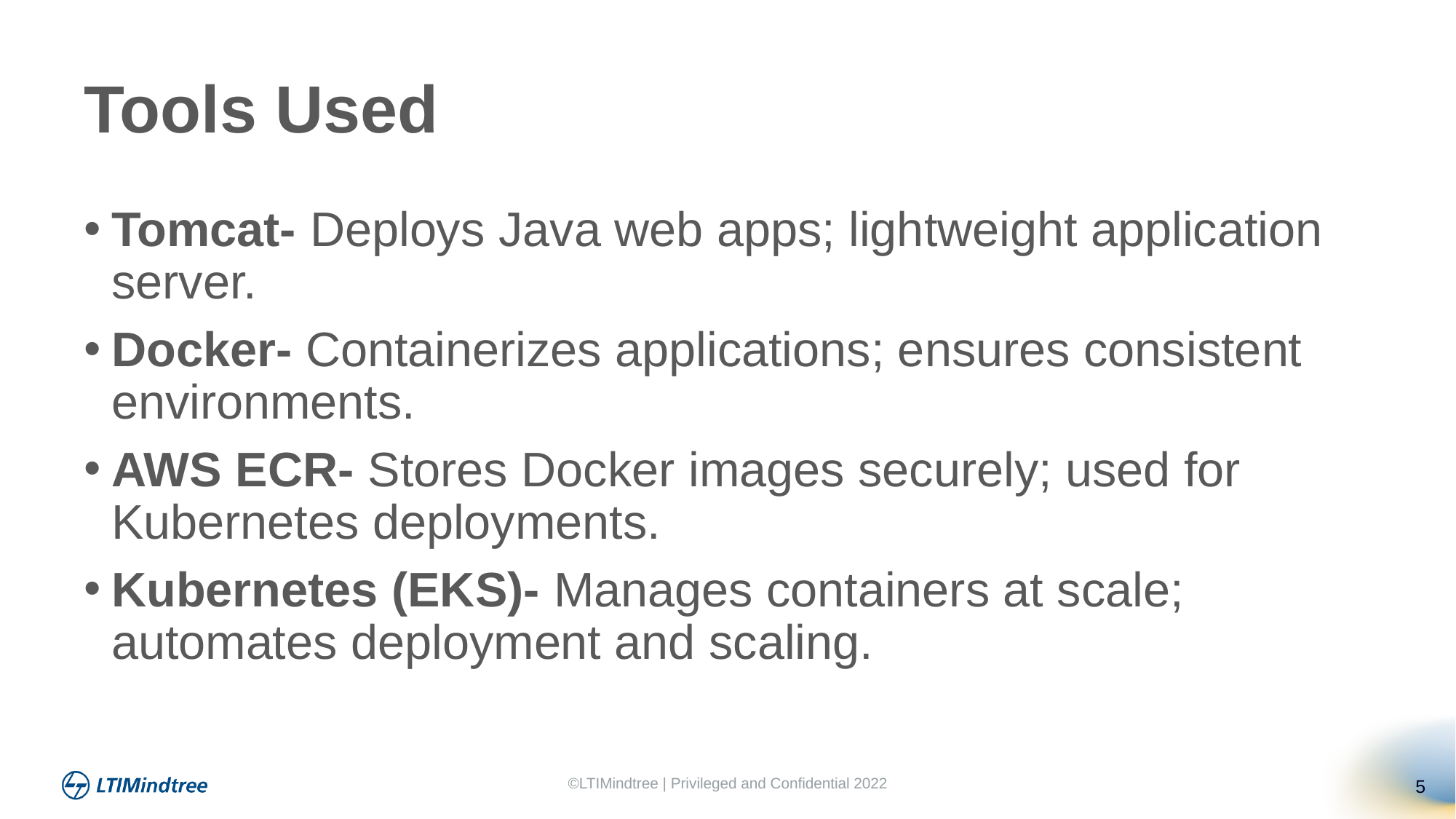

Tools Used
Tomcat- Deploys Java web apps; lightweight application server.
Docker- Containerizes applications; ensures consistent environments.
AWS ECR- Stores Docker images securely; used for Kubernetes deployments.
Kubernetes (EKS)- Manages containers at scale; automates deployment and scaling.